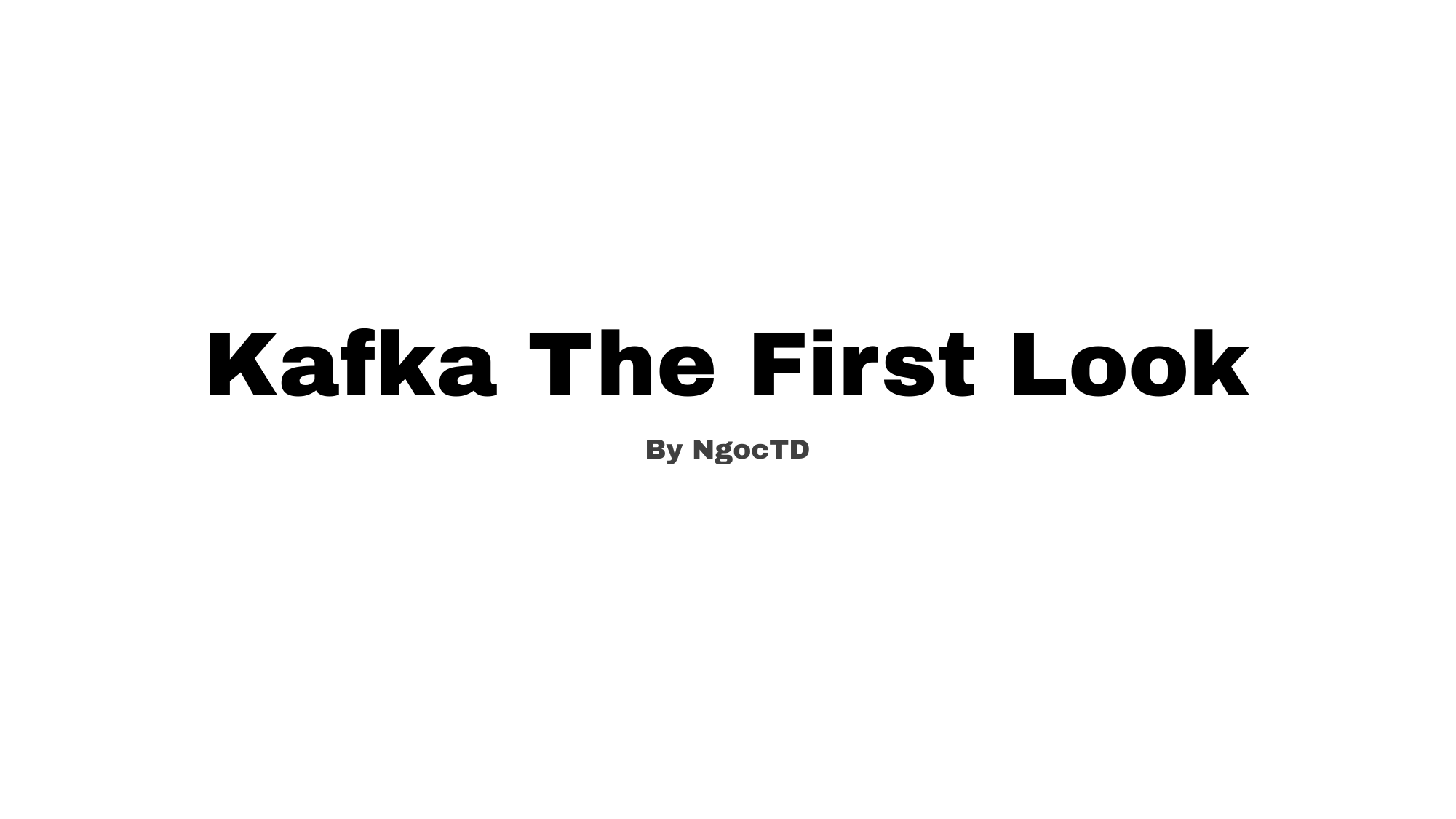

# Kafka The First Look
By NgocTD